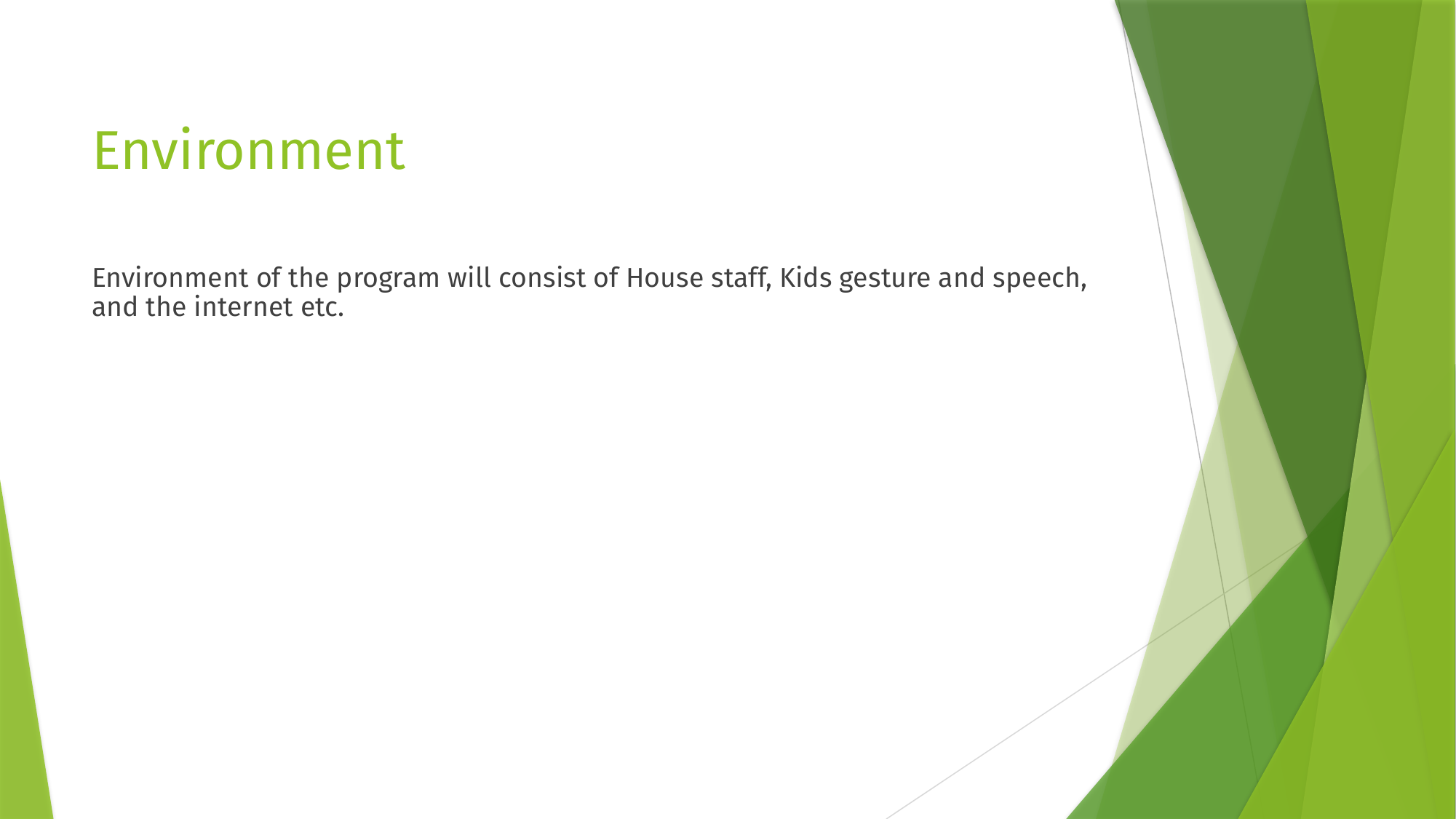

# Environment
Environment of the program will consist of House staff, Kids gesture and speech,  and the internet etc.